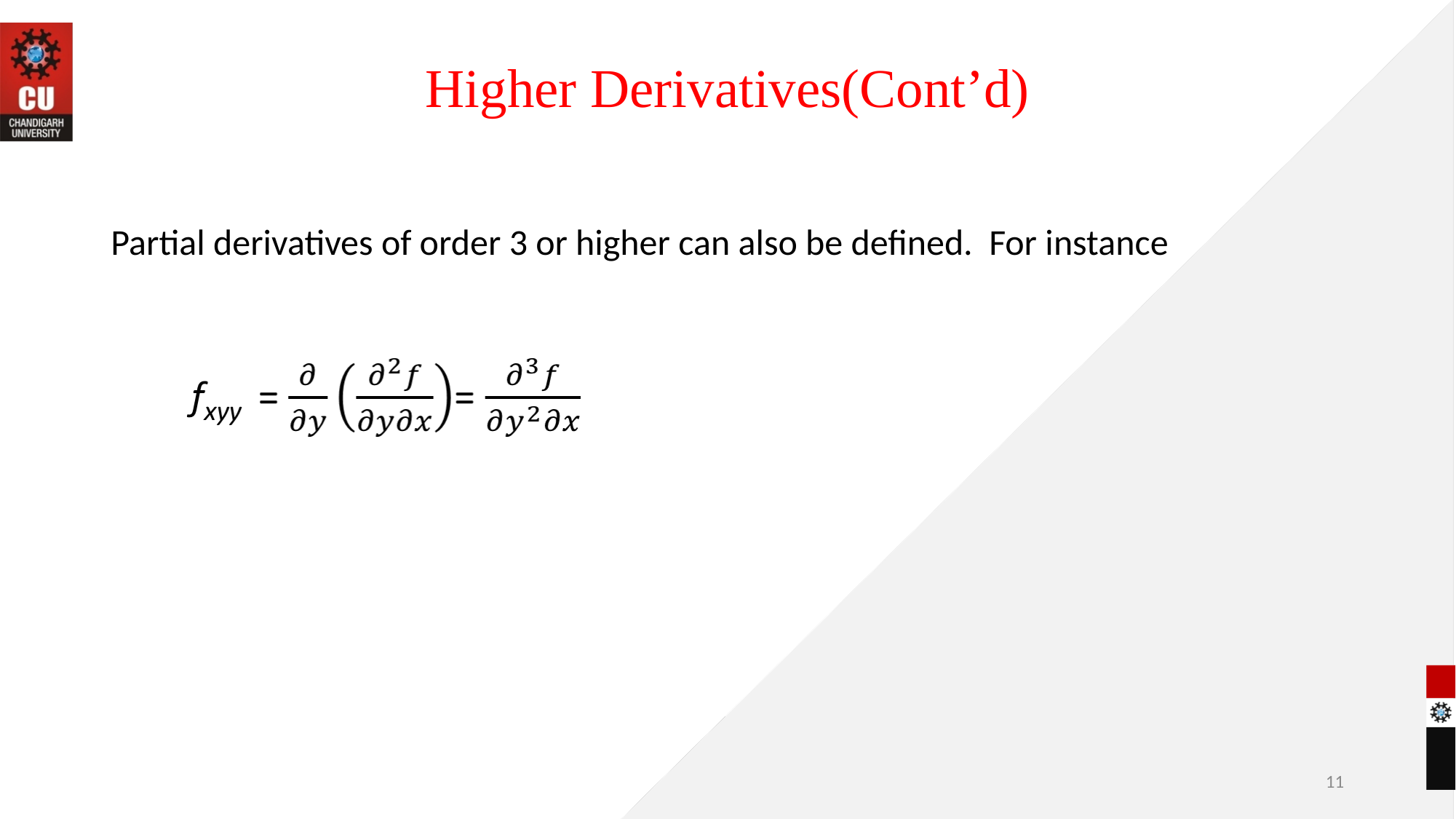

# Higher Derivatives(Cont’d)
Partial derivatives of order 3 or higher can also be defined.  For instance

11